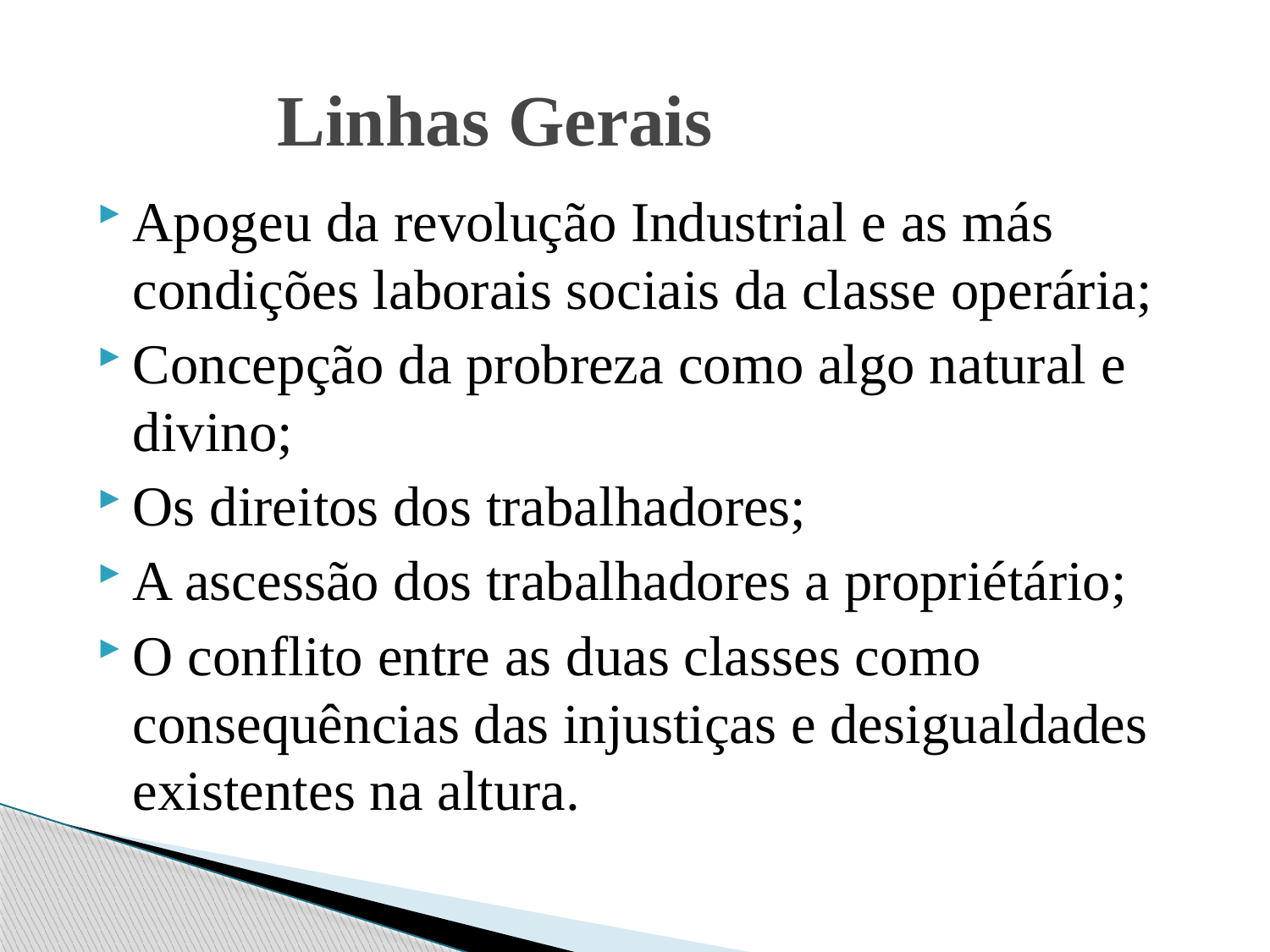

# Linhas Gerais
Apogeu da revolução Industrial e as más condições laborais sociais da classe operária;
Concepção da probreza como algo natural e divino;
Os direitos dos trabalhadores;
A ascessão dos trabalhadores a propriétário;
O conflito entre as duas classes como consequências das injustiças e desigualdades existentes na altura.